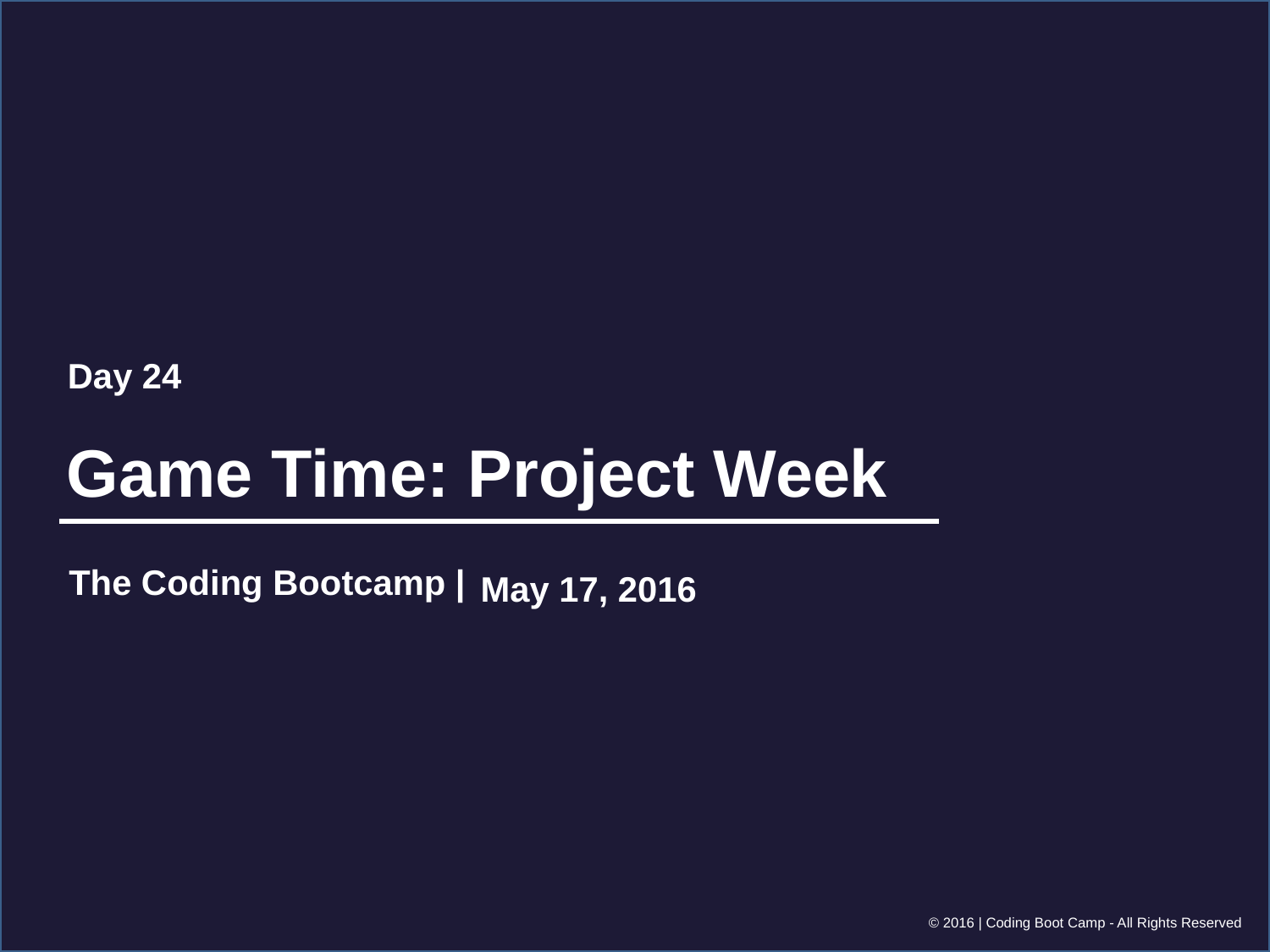

Day 24
Game Time: Project Week
May 17, 2016